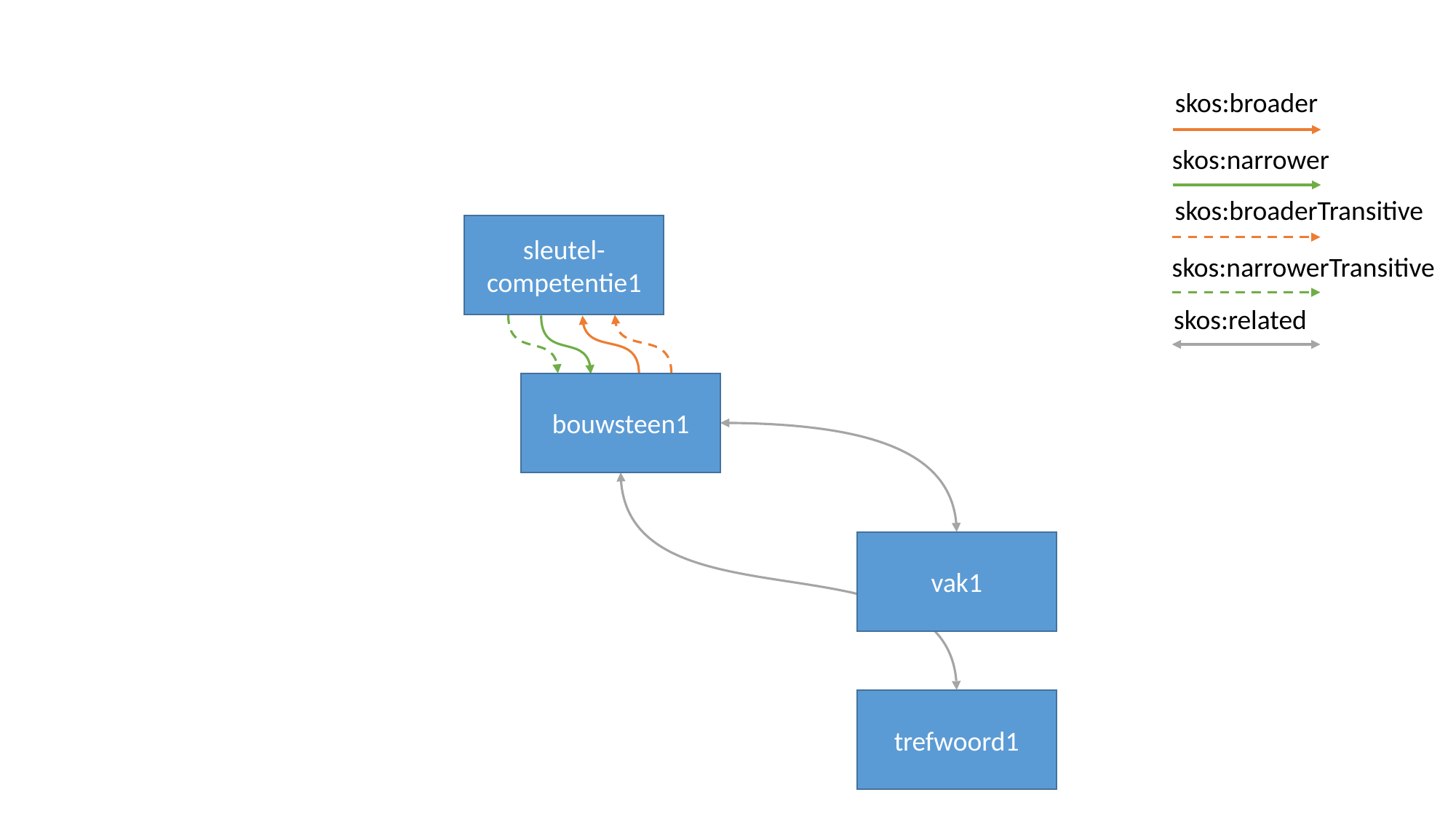

skos:broader
skos:narrower
skos:broaderTransitive
sleutel-competentie1
skos:narrowerTransitive
skos:related
bouwsteen1
vak1
trefwoord1